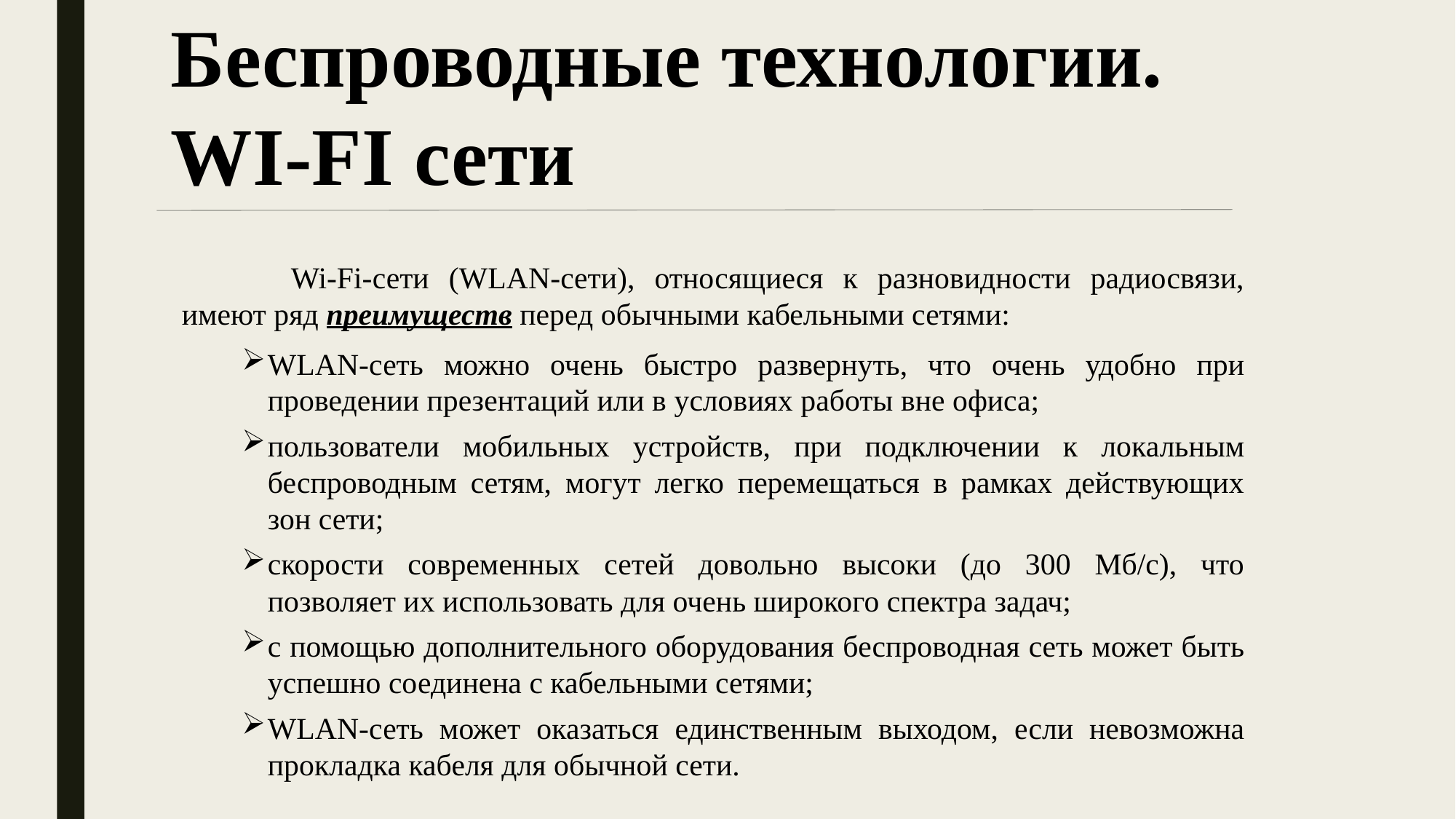

Беспроводные технологии. WI-FI сети
	Wi-Fi-сети (WLAN-сети), относящиеся к разновидности радиосвязи, имеют ряд преимуществ перед обычными кабельными сетями:
WLAN-сеть можно очень быстро развернуть, что очень удобно при проведении презентаций или в условиях работы вне офиса;
пользователи мобильных устройств, при подключении к локальным беспроводным сетям, могут легко перемещаться в рамках действующих зон сети;
скорости современных сетей довольно высоки (до 300 Мб/с), что позволяет их использовать для очень широкого спектра задач;
с помощью дополнительного оборудования беспроводная сеть может быть успешно соединена с кабельными сетями;
WLAN-сеть может оказаться единственным выходом, если невозможна прокладка кабеля для обычной сети.